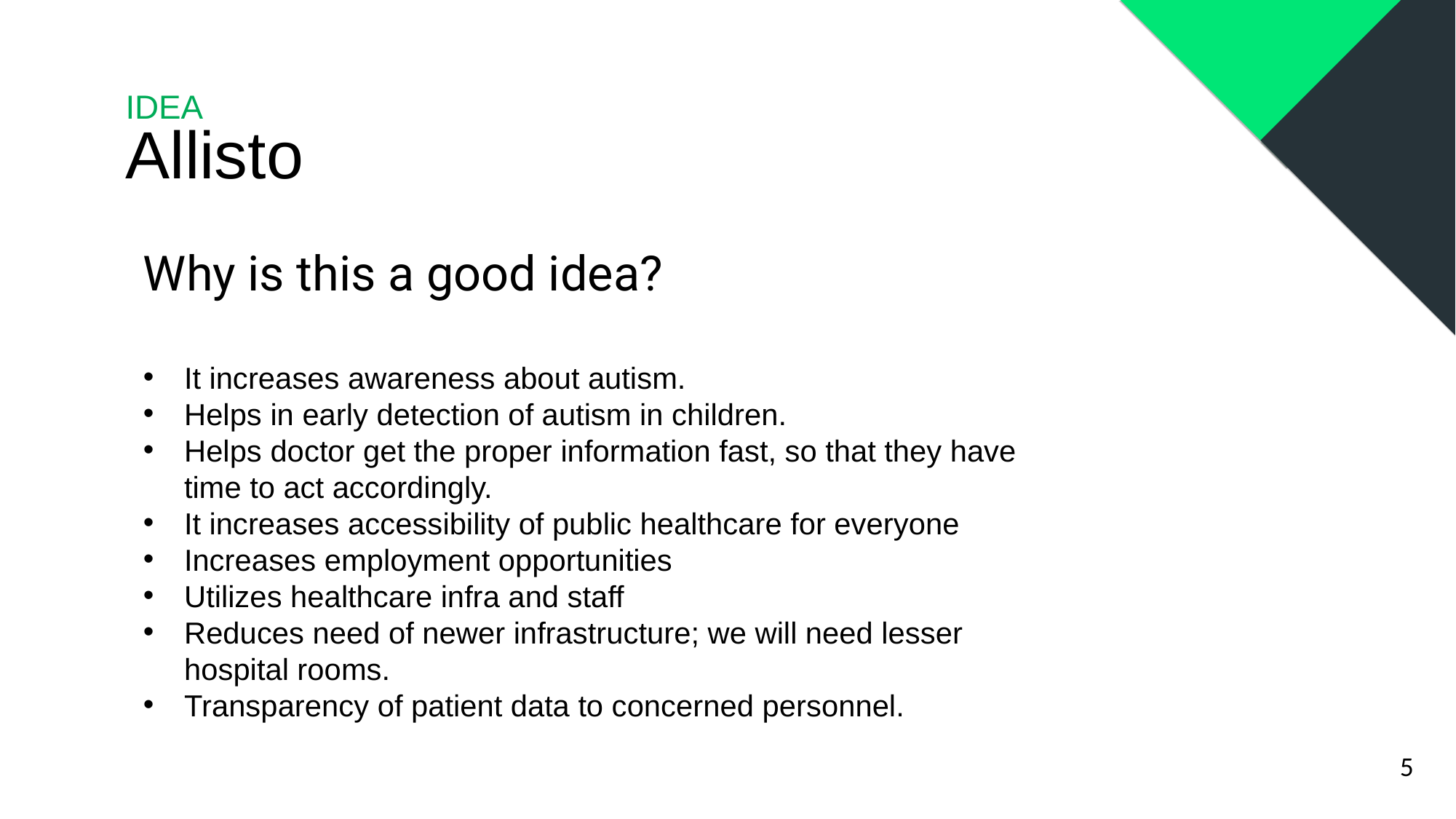

IDEA
Allisto
Why is this a good idea?

It increases awareness about autism.
Helps in early detection of autism in children.
Helps doctor get the proper information fast, so that they have time to act accordingly.
It increases accessibility of public healthcare for everyone
Increases employment opportunities
Utilizes healthcare infra and staff
Reduces need of newer infrastructure; we will need lesser hospital rooms.
Transparency of patient data to concerned personnel.
5